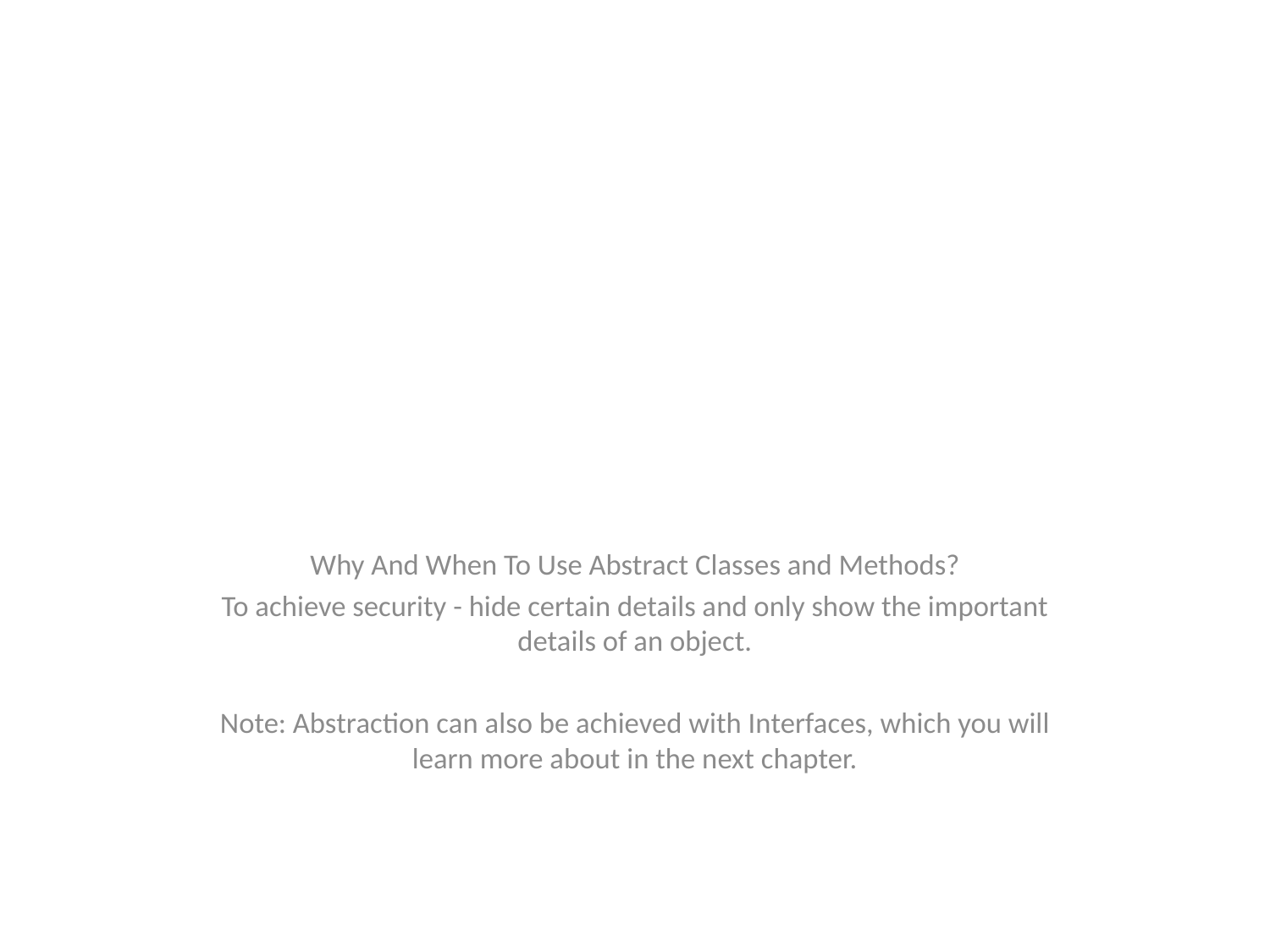

#
Why And When To Use Abstract Classes and Methods?
To achieve security - hide certain details and only show the important details of an object.

Note: Abstraction can also be achieved with Interfaces, which you will learn more about in the next chapter.